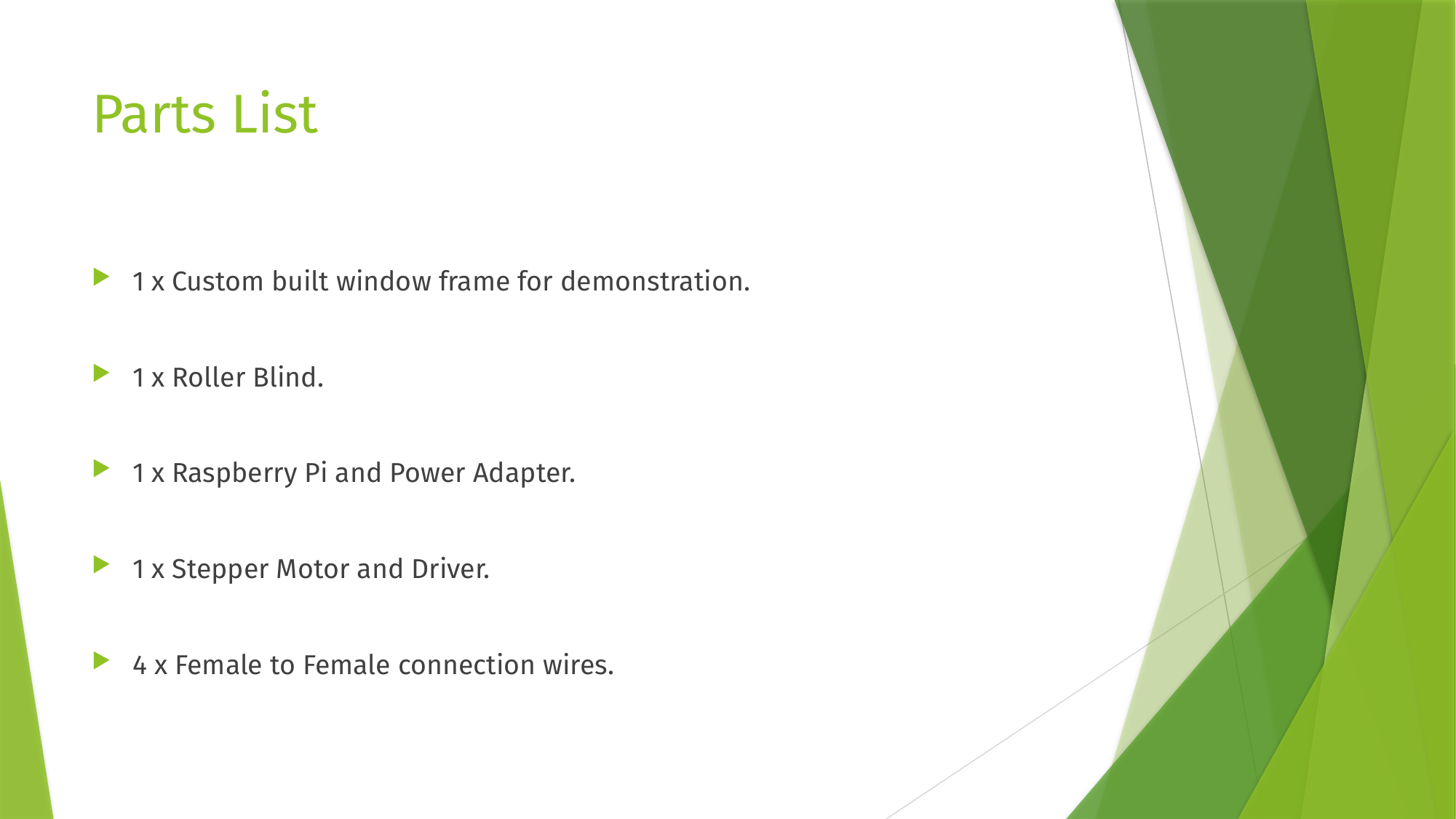

# Parts List
1 x Custom built window frame for demonstration.

1 x Roller Blind.

1 x Raspberry Pi and Power Adapter.

1 x Stepper Motor and Driver.

4 x Female to Female connection wires.